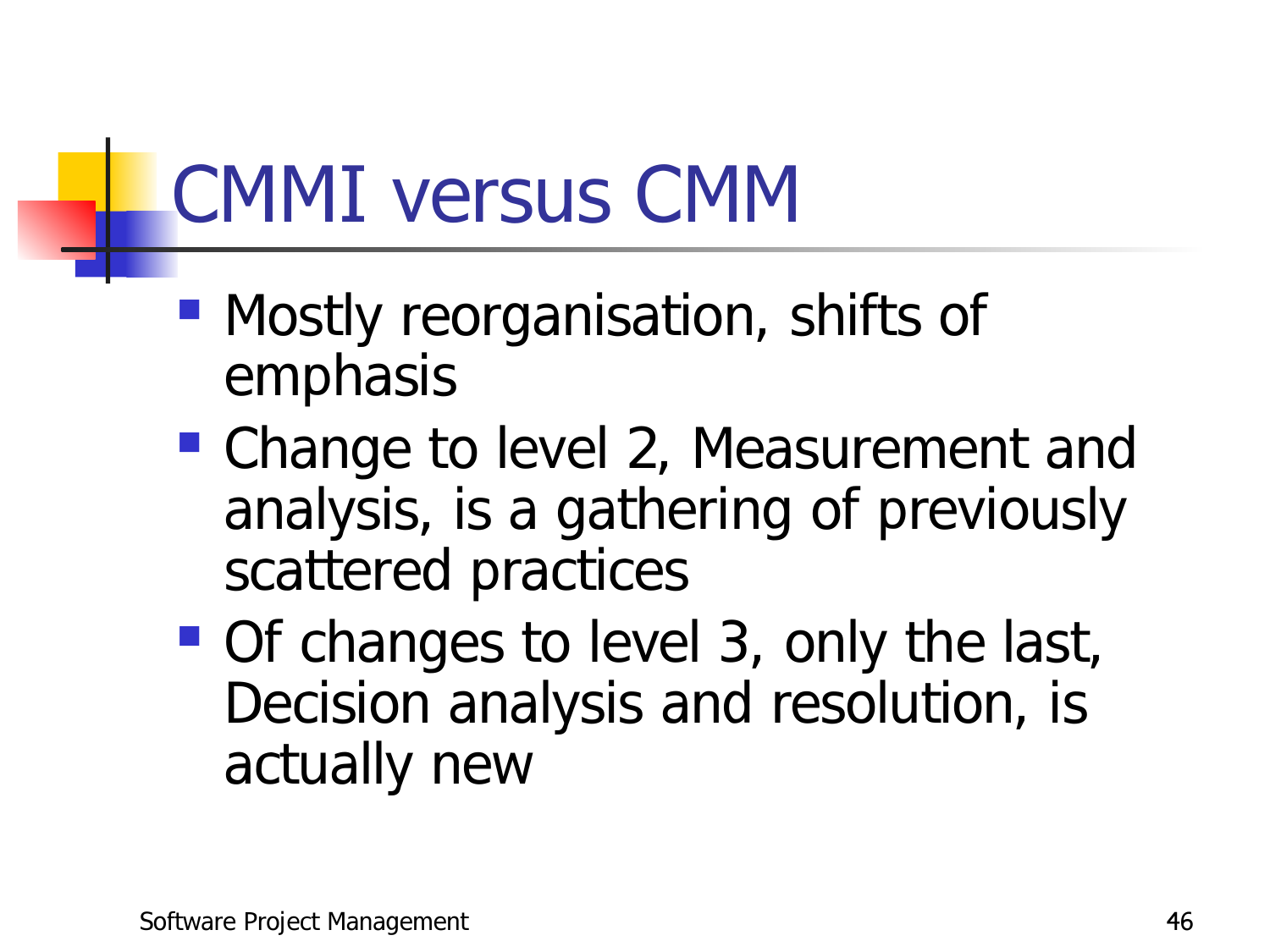

# CMMI versus CMM
Mostly reorganisation, shifts of emphasis
Change to level 2, Measurement and analysis, is a gathering of previously scattered practices
Of changes to level 3, only the last, Decision analysis and resolution, is actually new
Software Project Management
46